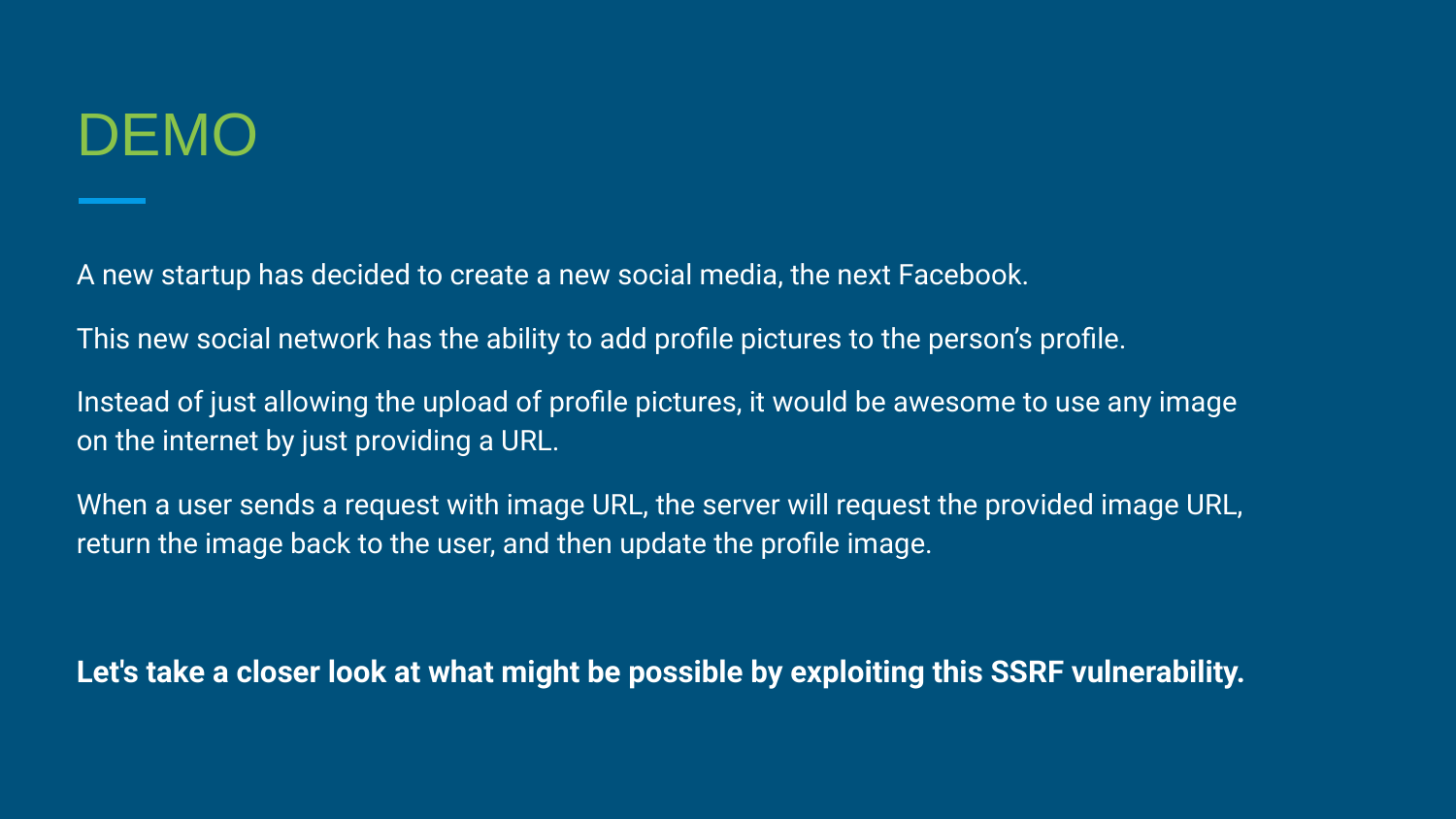

# DEMO
A new startup has decided to create a new social media, the next Facebook.
This new social network has the ability to add profile pictures to the person’s profile.
Instead of just allowing the upload of profile pictures, it would be awesome to use any image on the internet by just providing a URL.
When a user sends a request with image URL, the server will request the provided image URL, return the image back to the user, and then update the profile image.

Let's take a closer look at what might be possible by exploiting this SSRF vulnerability.